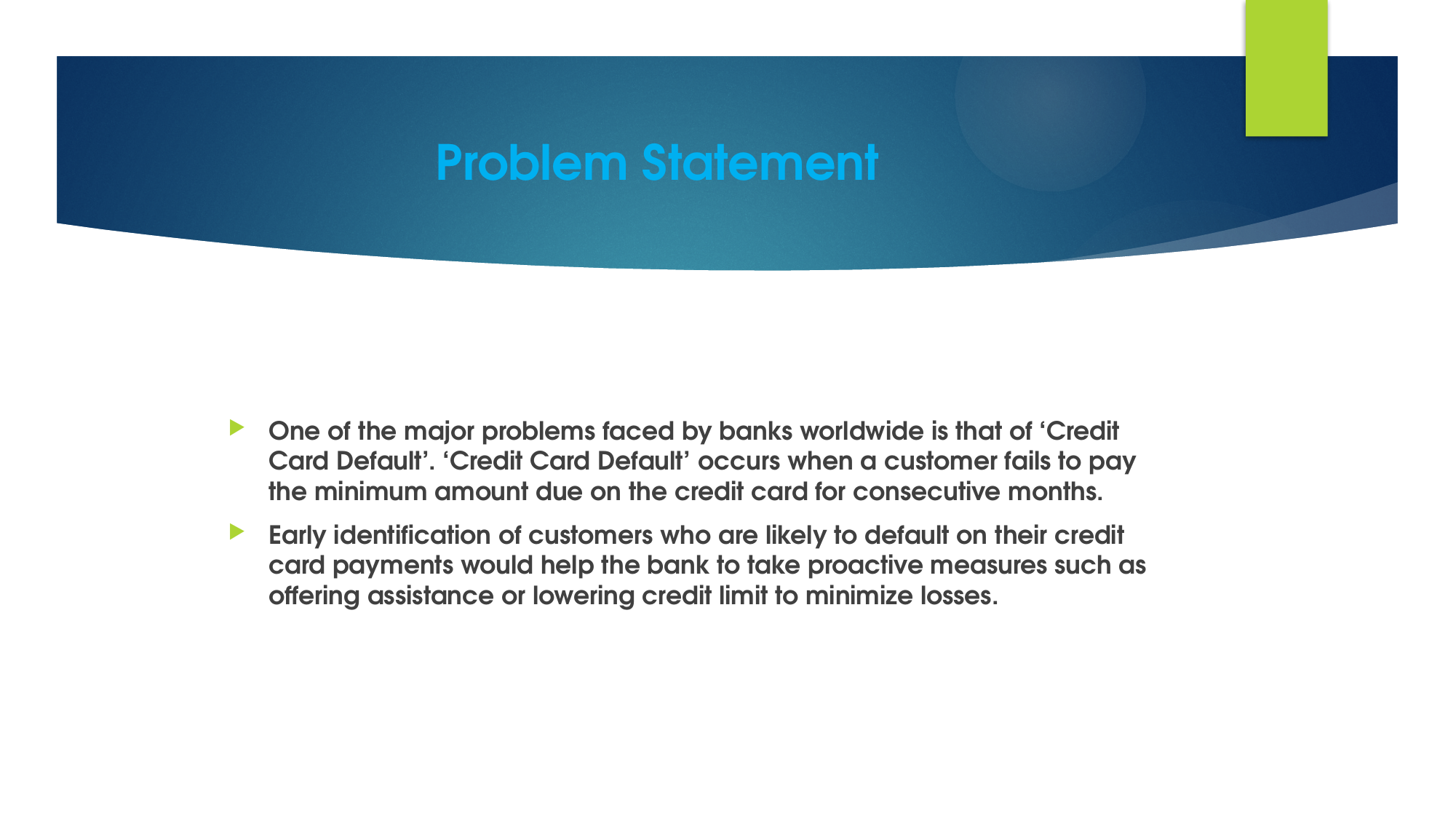

# Problem Statement
One of the major problems faced by banks worldwide is that of ‘Credit Card Default’. ‘Credit Card Default’ occurs when a customer fails to pay the minimum amount due on the credit card for consecutive months.
Early identification of customers who are likely to default on their credit card payments would help the bank to take proactive measures such as offering assistance or lowering credit limit to minimize losses.